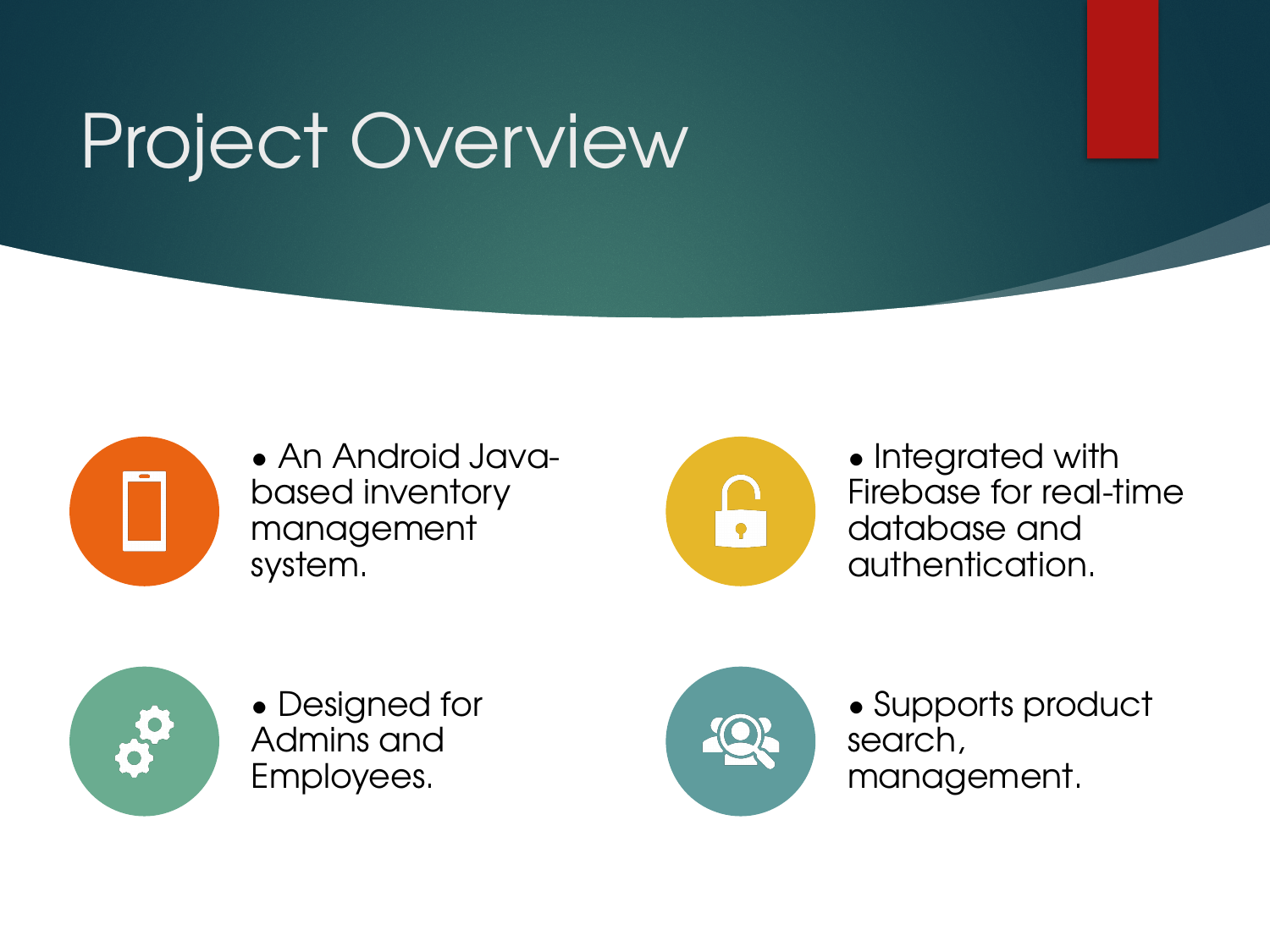

# Project Overview

• An Android Java-based inventory management system.
• Integrated with Firebase for real-time database and authentication.
• Designed for Admins and Employees.
• Supports product search, management.